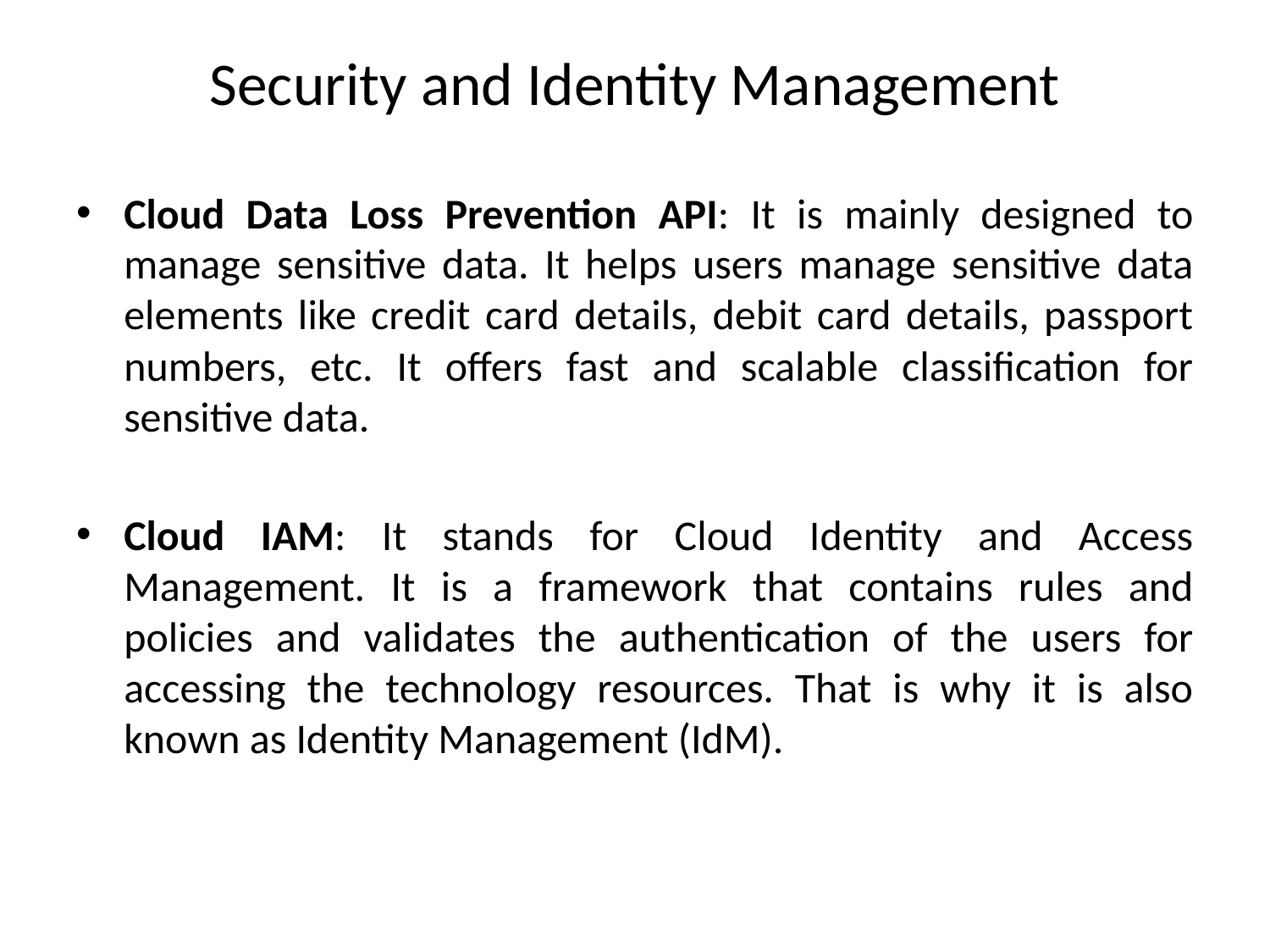

# Security and Identity Management
Cloud Data Loss Prevention API: It is mainly designed to manage sensitive data. It helps users manage sensitive data elements like credit card details, debit card details, passport numbers, etc. It offers fast and scalable classification for sensitive data.

Cloud IAM: It stands for Cloud Identity and Access Management. It is a framework that contains rules and policies and validates the authentication of the users for accessing the technology resources. That is why it is also known as Identity Management (IdM).